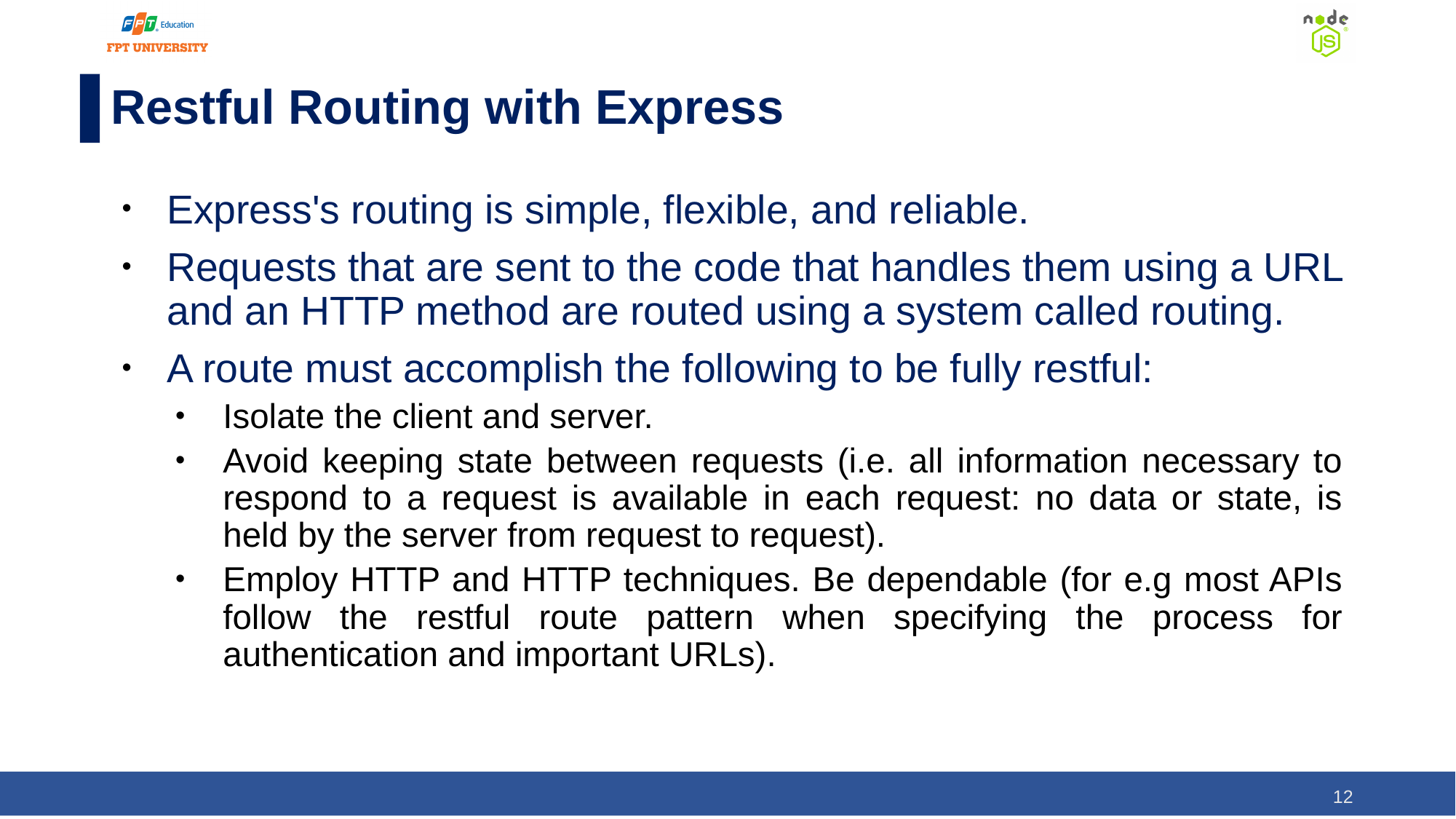

# Restful Routing with Express
Express's routing is simple, flexible, and reliable.
Requests that are sent to the code that handles them using a URL and an HTTP method are routed using a system called routing.
A route must accomplish the following to be fully restful:
Isolate the client and server.
Avoid keeping state between requests (i.e. all information necessary to respond to a request is available in each request: no data or state, is held by the server from request to request).
Employ HTTP and HTTP techniques. Be dependable (for e.g most APIs follow the restful route pattern when specifying the process for authentication and important URLs).

12